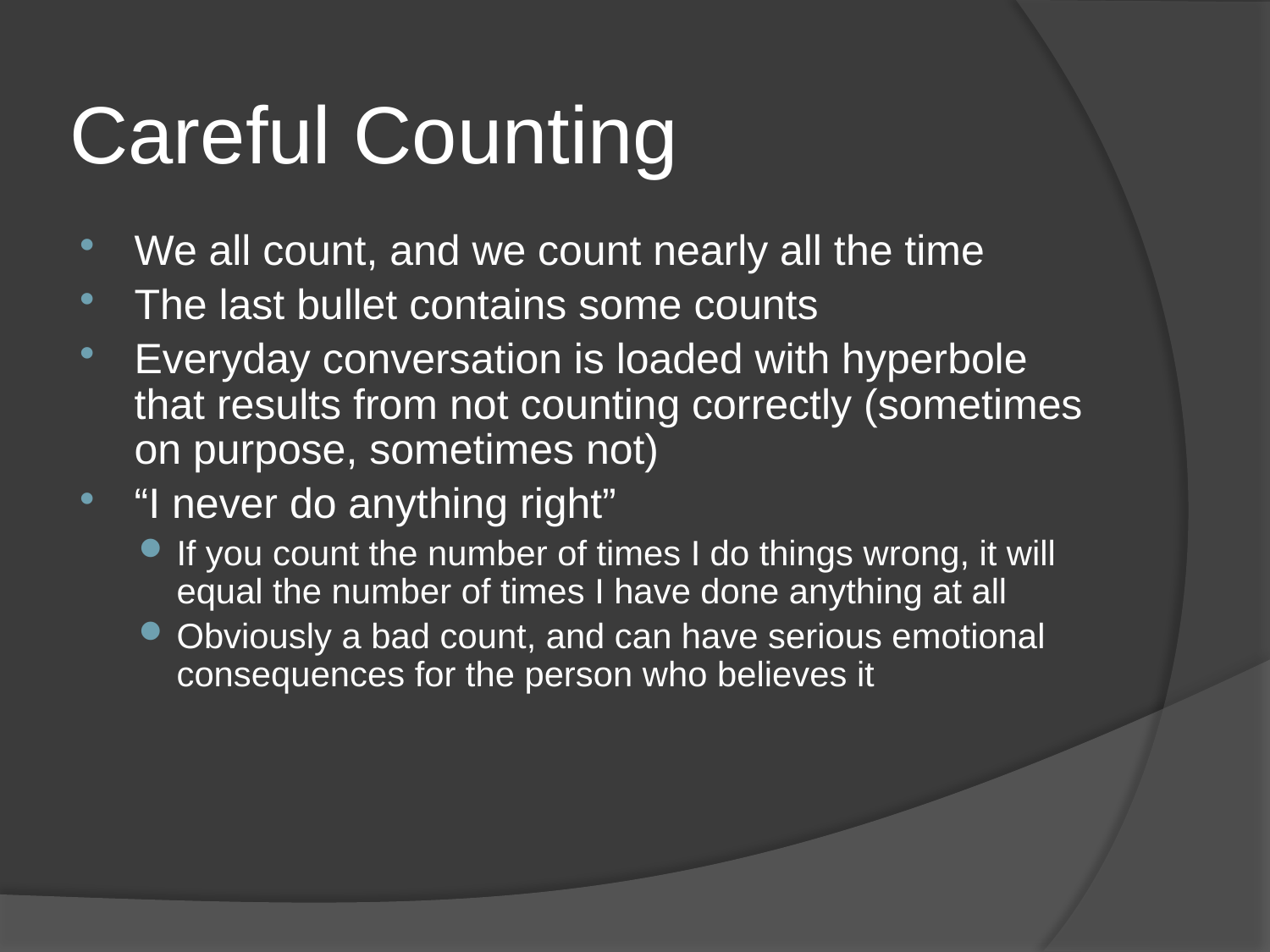

# Careful Counting
We all count, and we count nearly all the time
The last bullet contains some counts
Everyday conversation is loaded with hyperbole that results from not counting correctly (sometimes on purpose, sometimes not)
“I never do anything right”
If you count the number of times I do things wrong, it will equal the number of times I have done anything at all
Obviously a bad count, and can have serious emotional consequences for the person who believes it